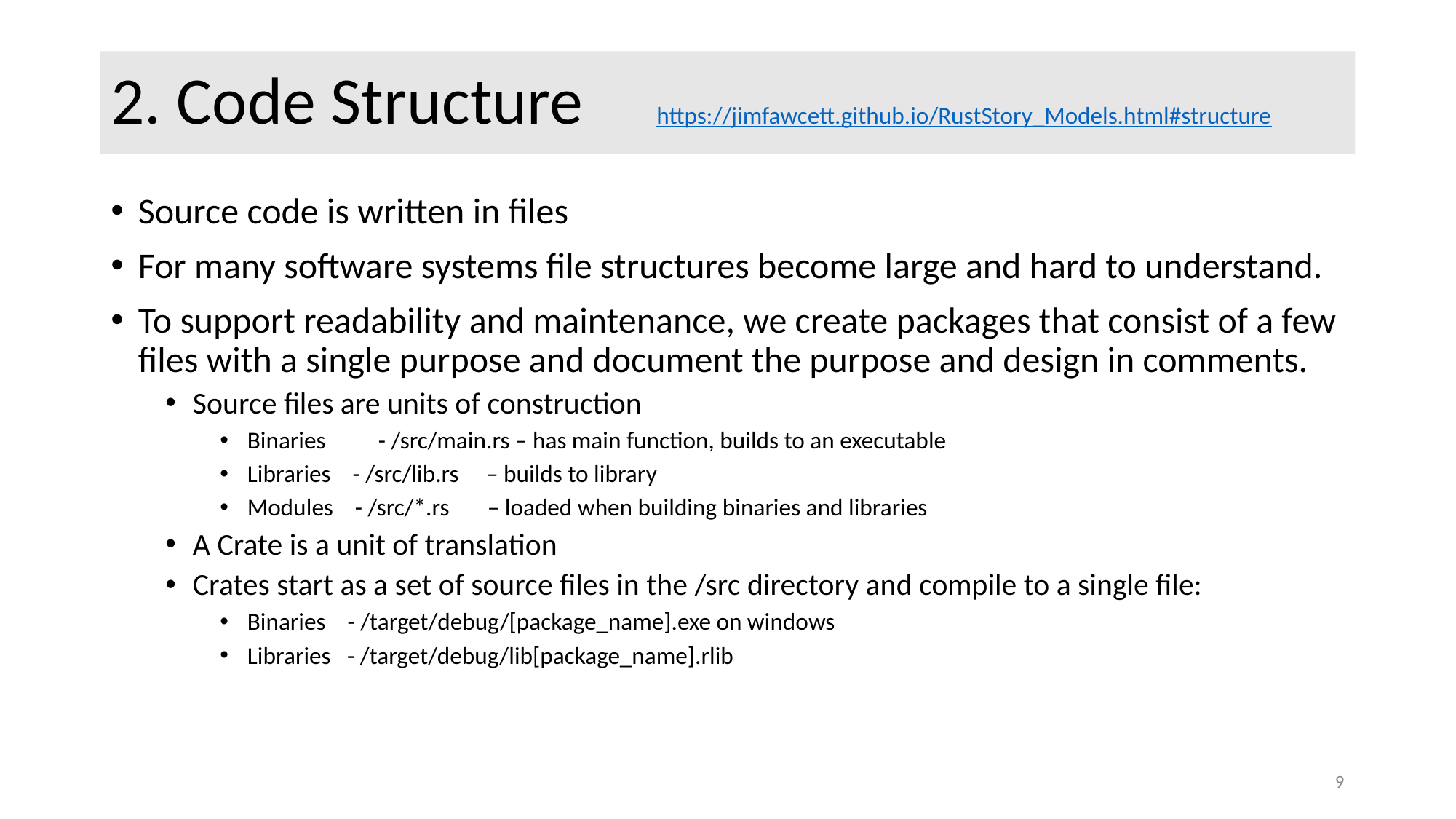

# 2. Code Structure	https://jimfawcett.github.io/RustStory_Models.html#structure
Source code is written in files
For many software systems file structures become large and hard to understand.
To support readability and maintenance, we create packages that consist of a few files with a single purpose and document the purpose and design in comments.
Source files are units of construction
Binaries	    - /src/main.rs – has main function, builds to an executable
Libraries    - /src/lib.rs     – builds to library
Modules    - /src/*.rs       – loaded when building binaries and libraries
A Crate is a unit of translation
Crates start as a set of source files in the /src directory and compile to a single file:
Binaries    - /target/debug/[package_name].exe on windows
Libraries   - /target/debug/lib[package_name].rlib
9